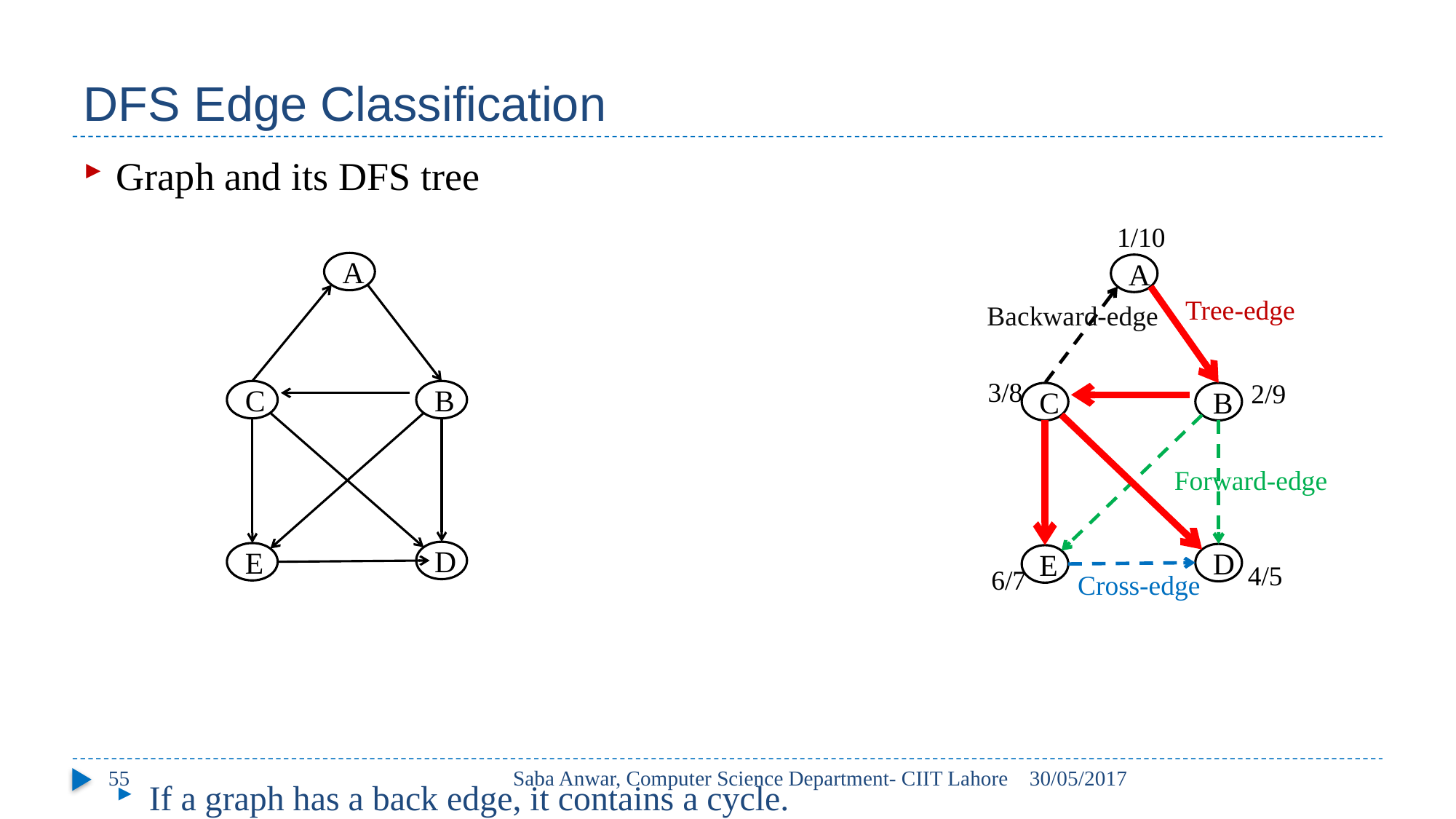

# DFS Edge Classification
Graph and its DFS tree

If a graph has a back edge, it contains a cycle.
1/10
3/8
2/9
4/5
6/7
Forward-edge
Tree-edge
B
D
A
C
E
Cross-edge
Backward-edge
B
D
A
C
E
55
Saba Anwar, Computer Science Department- CIIT Lahore
30/05/2017